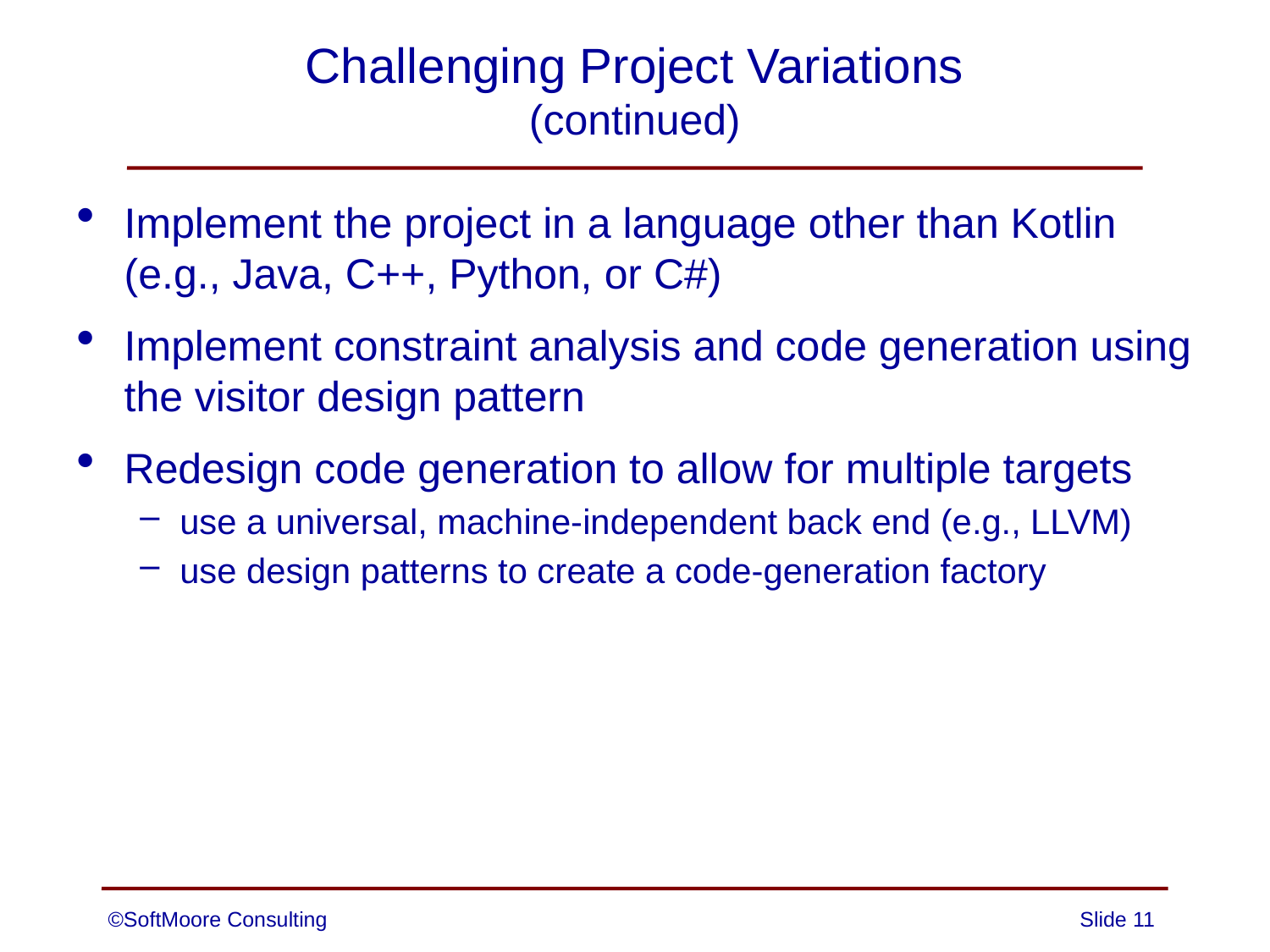

# Challenging Project Variations (continued)
Implement the project in a language other than Kotlin (e.g., Java, C++, Python, or C#)
Implement constraint analysis and code generation using the visitor design pattern
Redesign code generation to allow for multiple targets
use a universal, machine-independent back end (e.g., LLVM)
use design patterns to create a code-generation factory

©SoftMoore Consulting
Slide 11